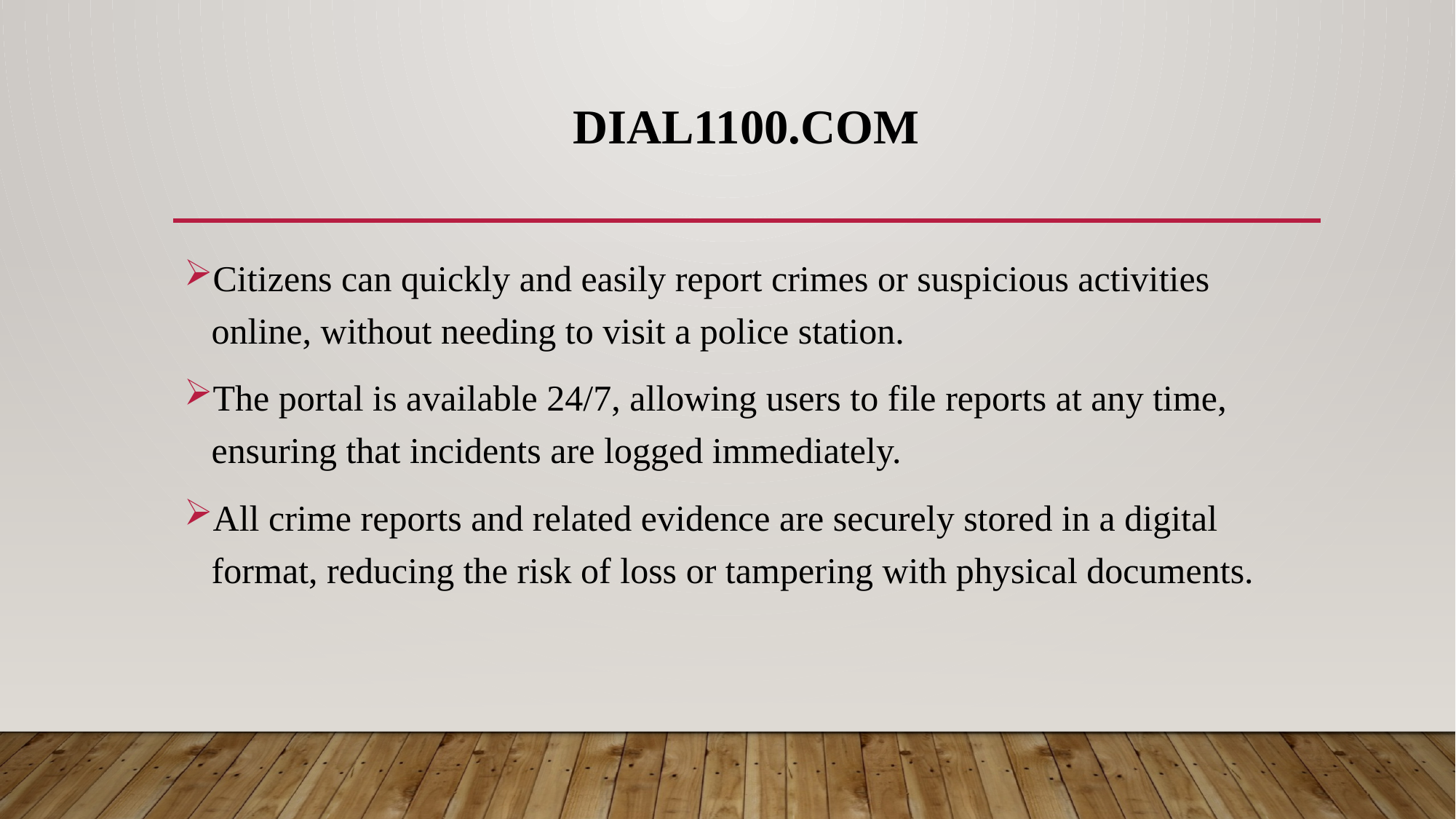

# Dial1100.com
Citizens can quickly and easily report crimes or suspicious activities online, without needing to visit a police station.
The portal is available 24/7, allowing users to file reports at any time, ensuring that incidents are logged immediately.
All crime reports and related evidence are securely stored in a digital format, reducing the risk of loss or tampering with physical documents.